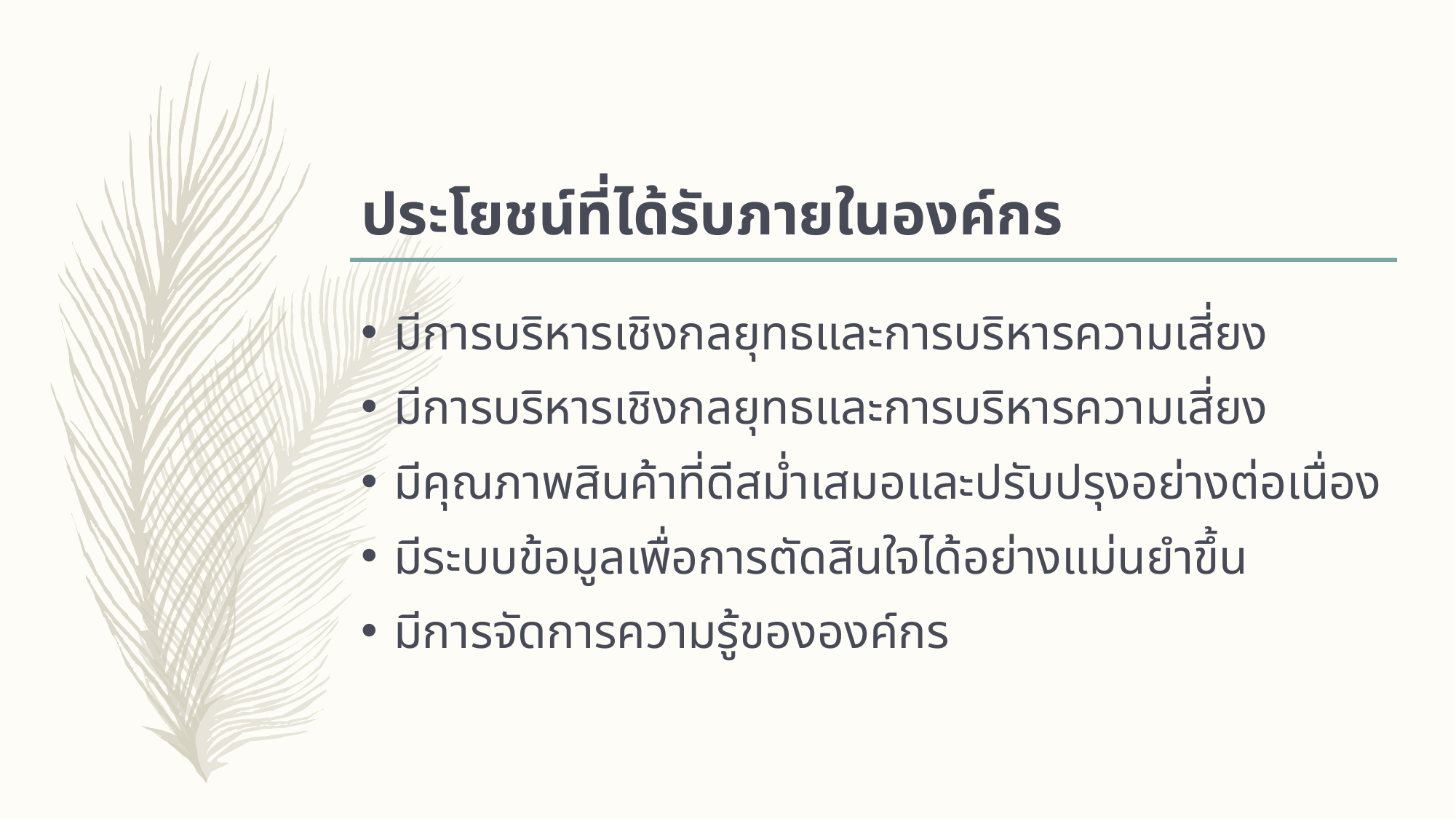

# ประโยชน์ที่ได้รับภายในองค์กร
มีการบริหารเชิงกลยุทธและการบริหารความเสี่ยง
มีการบริหารเชิงกลยุทธและการบริหารความเสี่ยง
มีคุณภาพสินค้าที่ดีสม่ำเสมอและปรับปรุงอย่างต่อเนื่อง
มีระบบข้อมูลเพื่อการตัดสินใจได้อย่างแม่นยำขึ้น
มีการจัดการความรู้ขององค์กร